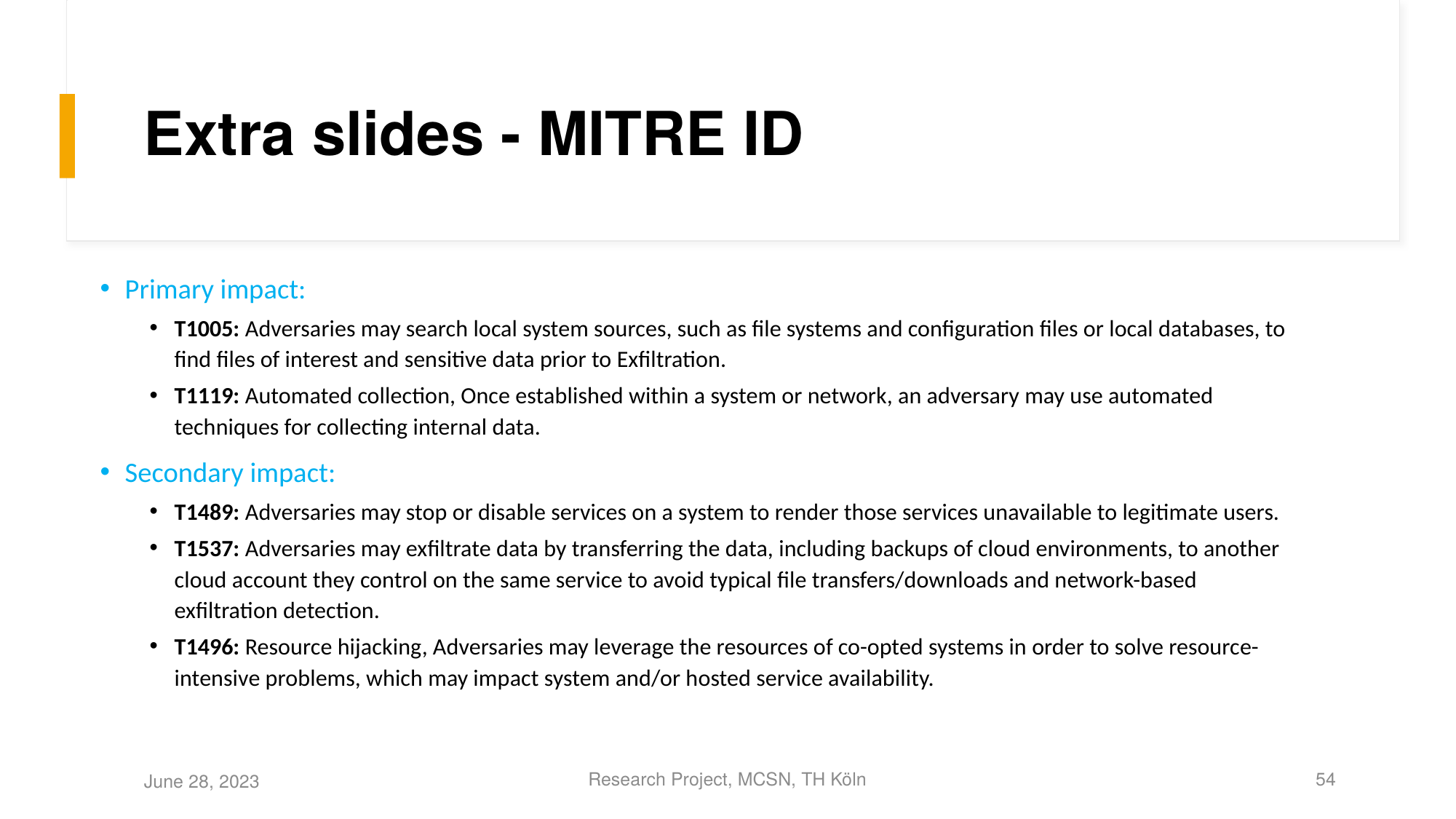

# Extra slides - MITRE ID
Primary impact:
T1005: Adversaries may search local system sources, such as file systems and configuration files or local databases, to find files of interest and sensitive data prior to Exfiltration.
T1119: Automated collection, Once established within a system or network, an adversary may use automated techniques for collecting internal data.
Secondary impact:
T1489: Adversaries may stop or disable services on a system to render those services unavailable to legitimate users.
T1537: Adversaries may exfiltrate data by transferring the data, including backups of cloud environments, to another cloud account they control on the same service to avoid typical file transfers/downloads and network-based exfiltration detection.
T1496: Resource hijacking, Adversaries may leverage the resources of co-opted systems in order to solve resource-intensive problems, which may impact system and/or hosted service availability.

June 28, 2023
Research Project, MCSN, TH Köln
54